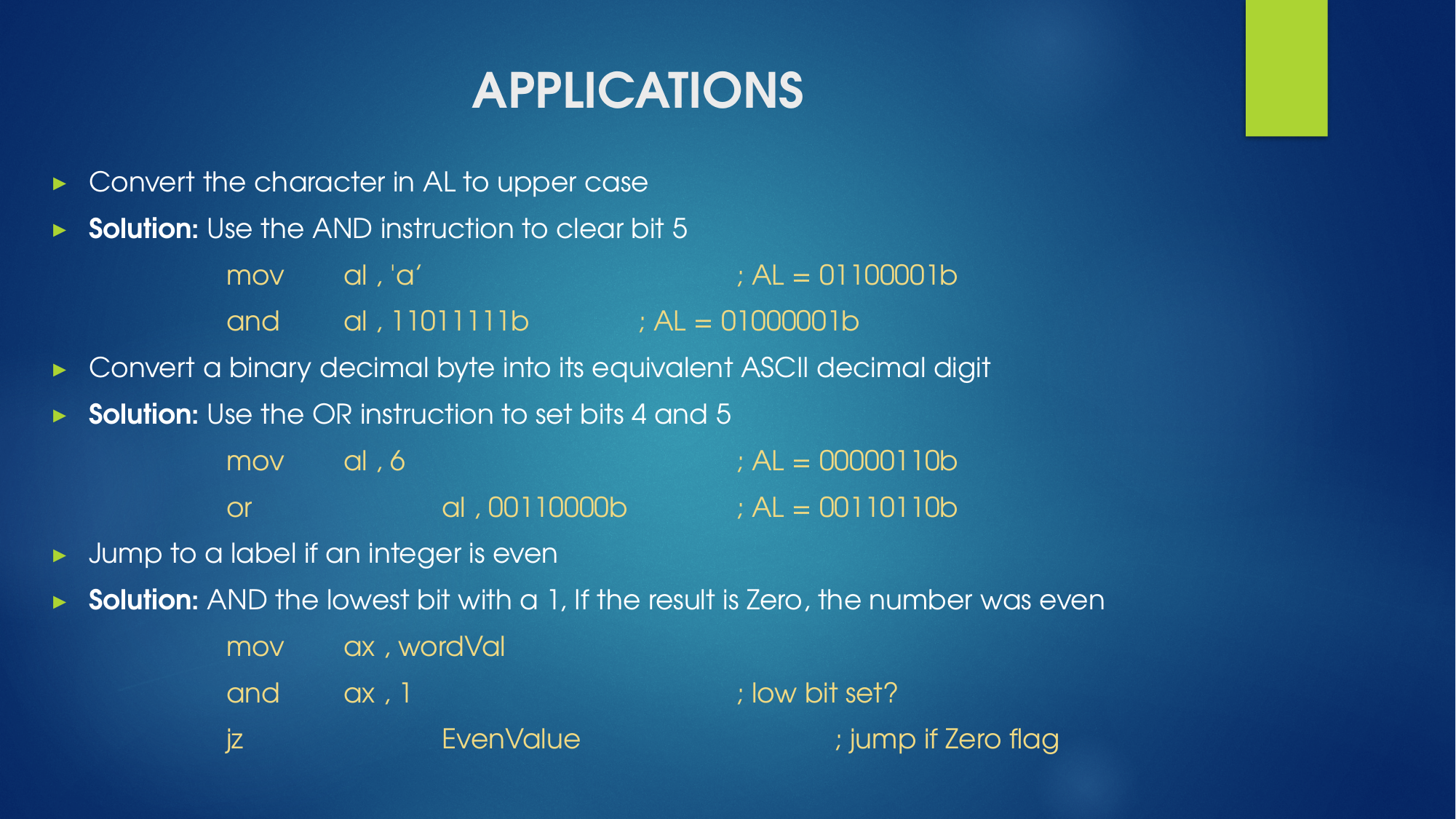

# Applications
Convert the character in AL to upper case
Solution: Use the AND instruction to clear bit 5
mov 	al , 'a’ 				; AL = 01100001b
and 	al , 11011111b 		; AL = 01000001b
Convert a binary decimal byte into its equivalent ASCII decimal digit
Solution: Use the OR instruction to set bits 4 and 5
mov 	al , 6 				; AL = 00000110b
or 		al , 00110000b 		; AL = 00110110b
Jump to a label if an integer is even
Solution: AND the lowest bit with a 1, If the result is Zero, the number was even
mov 	ax , wordVal
and 	ax , 1 				; low bit set?
jz 		EvenValue 			; jump if Zero flag